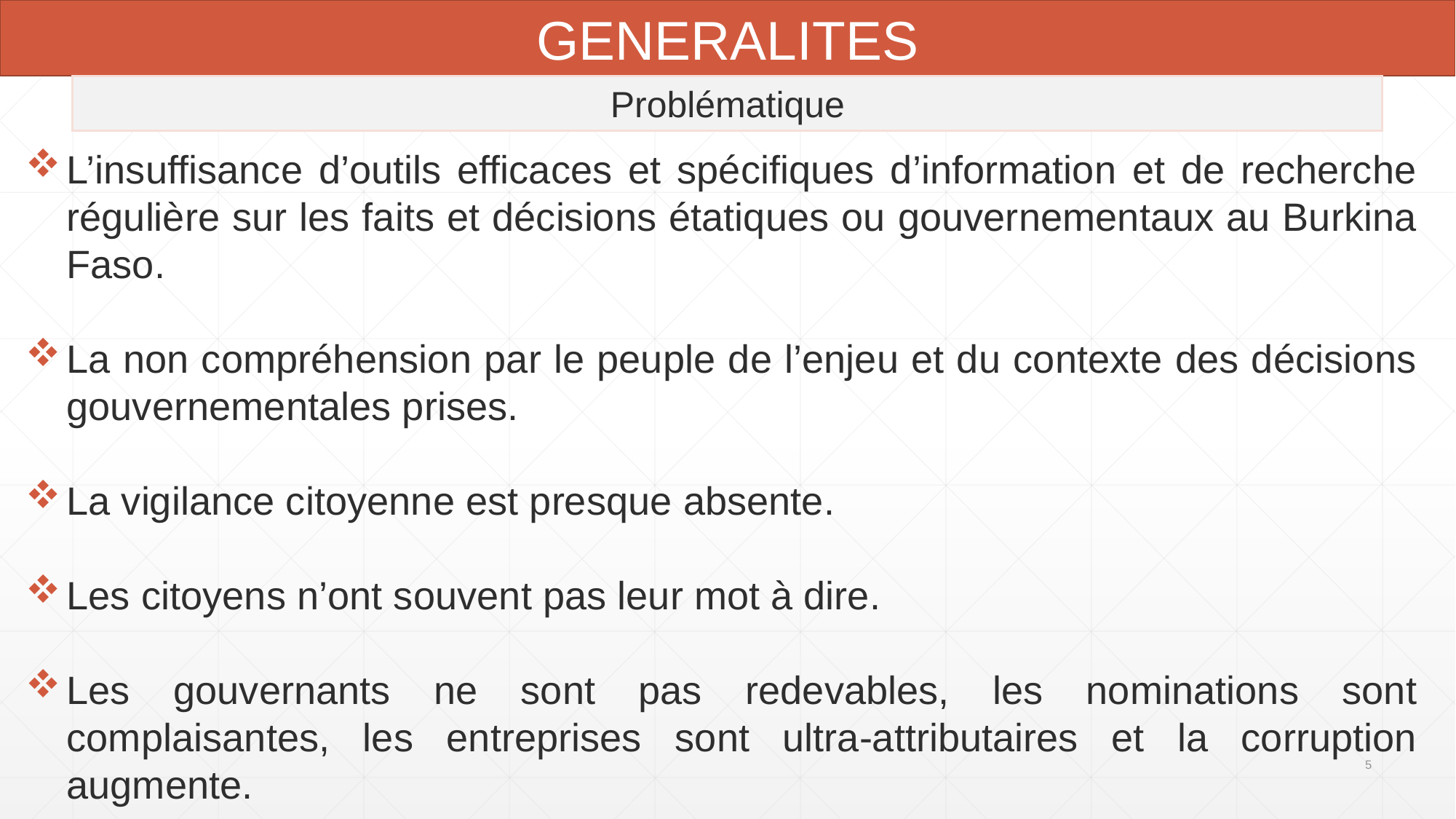

GENERALITES
Problématique
L’insuffisance d’outils efficaces et spécifiques d’information et de recherche régulière sur les faits et décisions étatiques ou gouvernementaux au Burkina Faso.

La non compréhension par le peuple de l’enjeu et du contexte des décisions gouvernementales prises.

La vigilance citoyenne est presque absente.

Les citoyens n’ont souvent pas leur mot à dire.

Les gouvernants ne sont pas redevables, les nominations sont complaisantes, les entreprises sont ultra-attributaires et la corruption augmente.
5